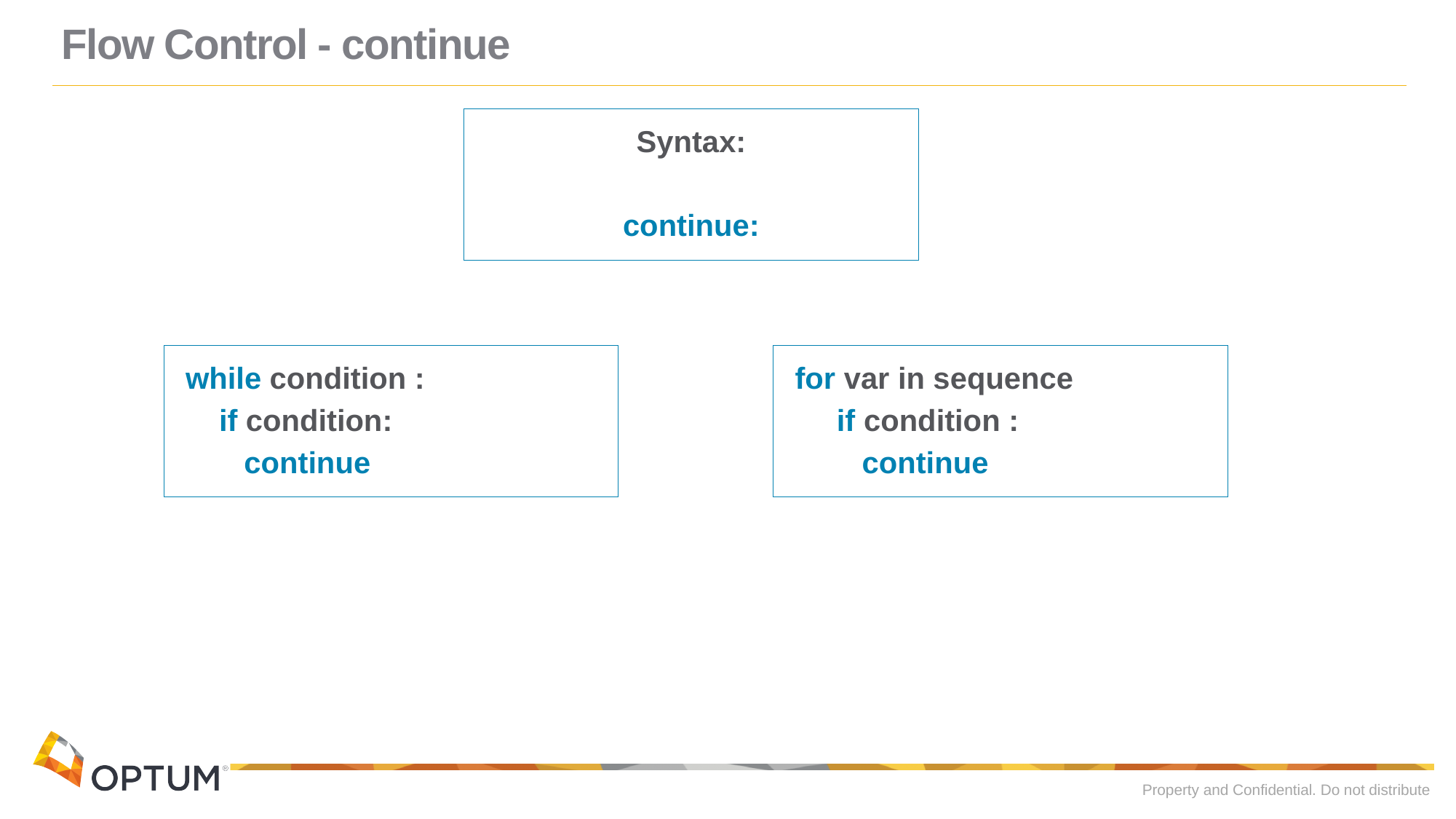

# Flow Control - continue
Syntax:

continue:
while condition :
    if condition:
       continue
for var in sequence
     if condition :
        continue